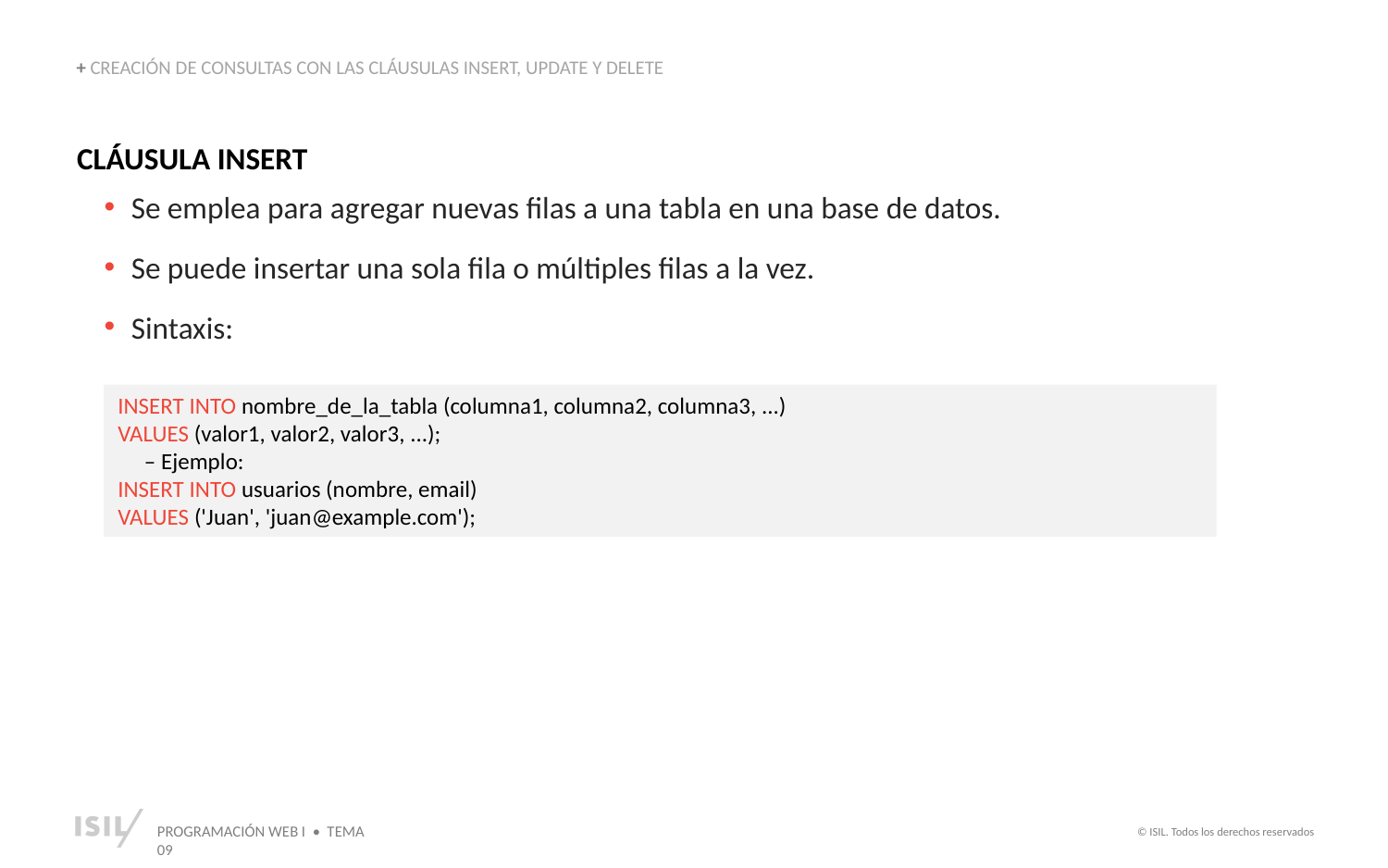

+ CREACIÓN DE CONSULTAS CON LAS CLÁUSULAS INSERT, UPDATE Y DELETE
CLÁUSULA INSERT
Se emplea para agregar nuevas filas a una tabla en una base de datos.
Se puede insertar una sola fila o múltiples filas a la vez.
Sintaxis:

INSERT INTO nombre_de_la_tabla (columna1, columna2, columna3, ...)
VALUES (valor1, valor2, valor3, ...);
     – Ejemplo:
INSERT INTO usuarios (nombre, email)
VALUES ('Juan', 'juan@example.com');